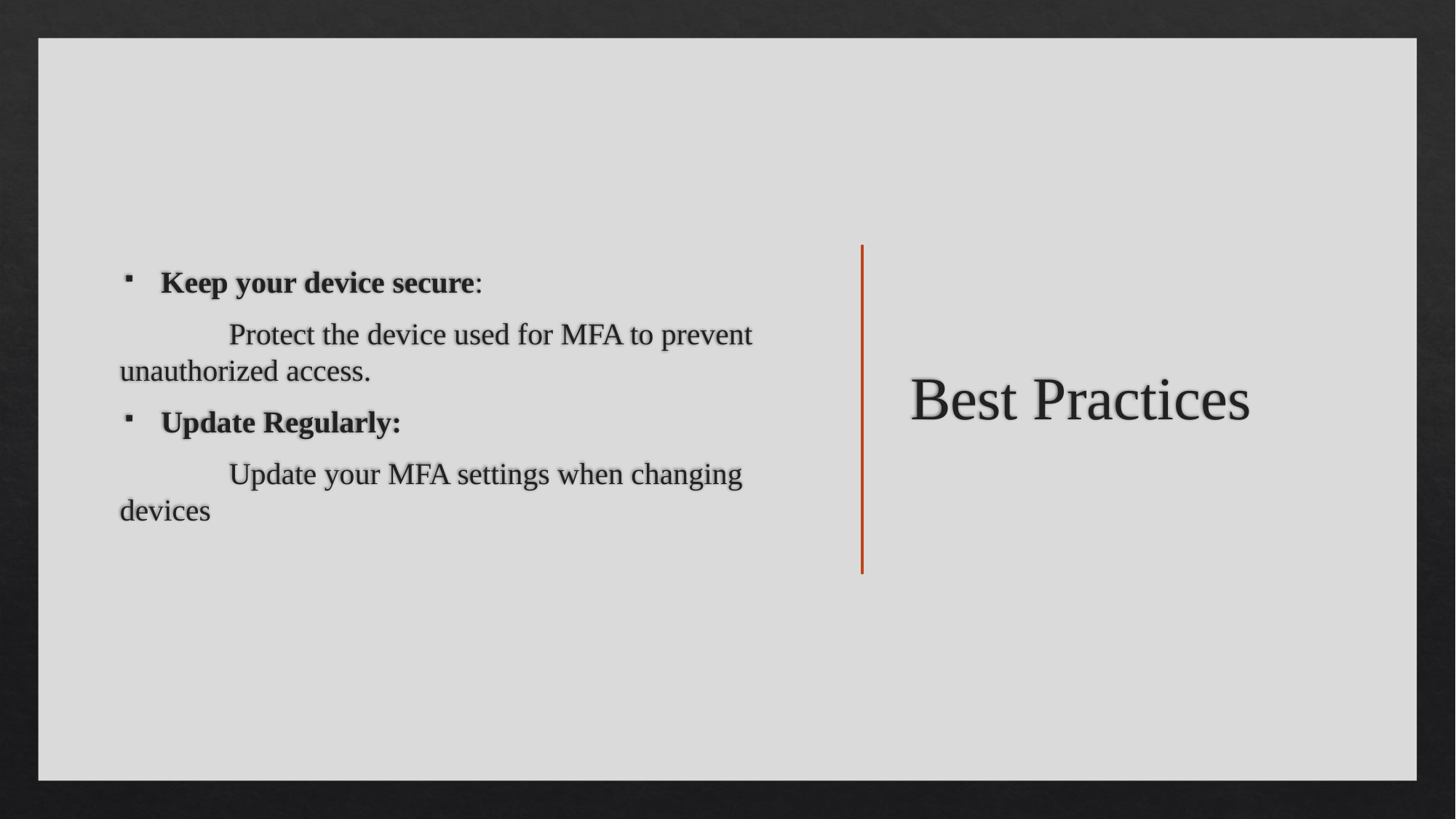

Keep your device secure:
	Protect the device used for MFA to prevent 	unauthorized access.
Update Regularly:
	Update your MFA settings when changing  devices
# Best Practices